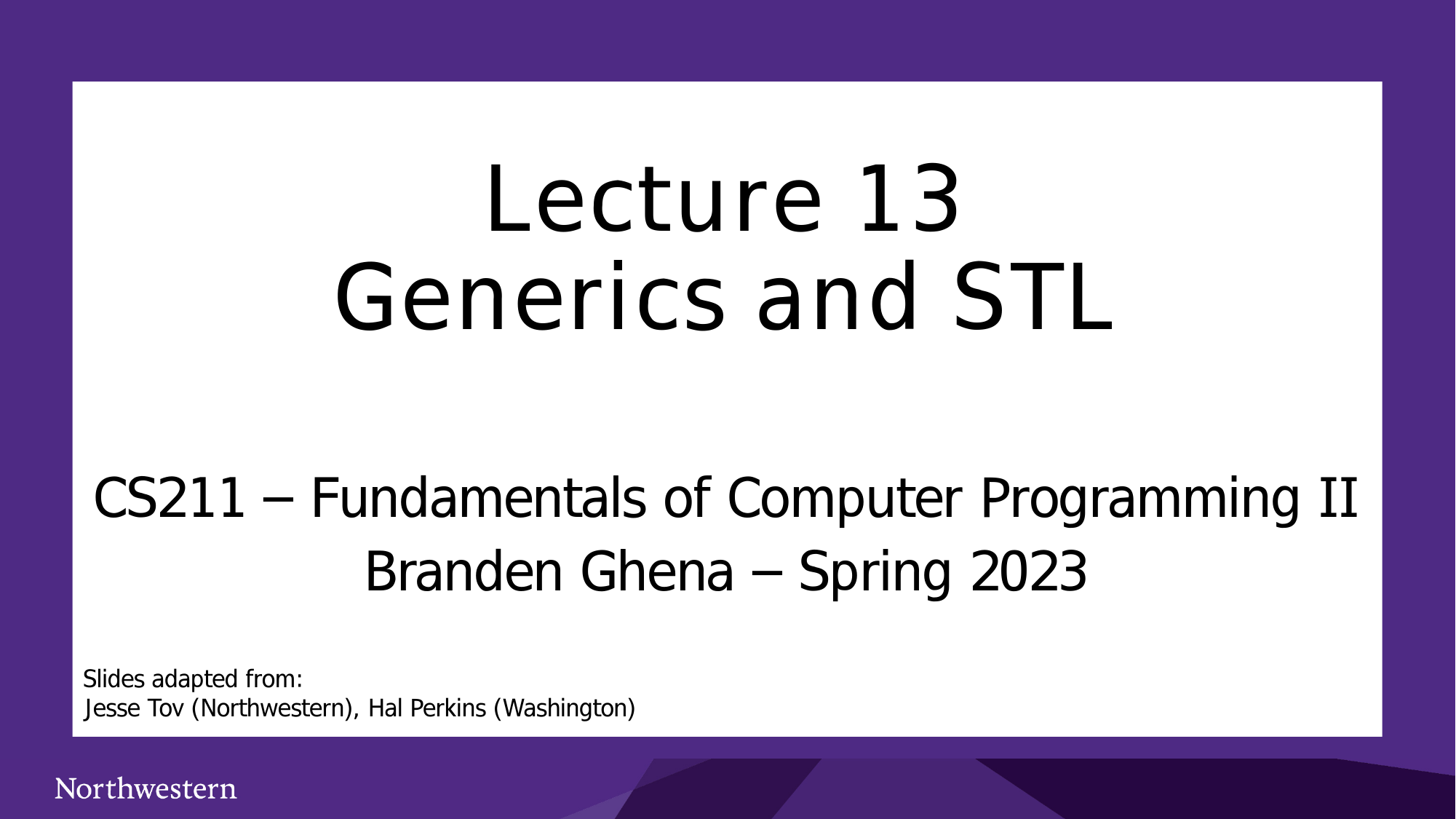

# Lecture 13 Generics and STL
CS211 – Fundamentals of Computer Programming II
Branden Ghena – Spring 2023
Slides adapted from:
Jesse Tov (Northwestern), Hal Perkins (Washington)